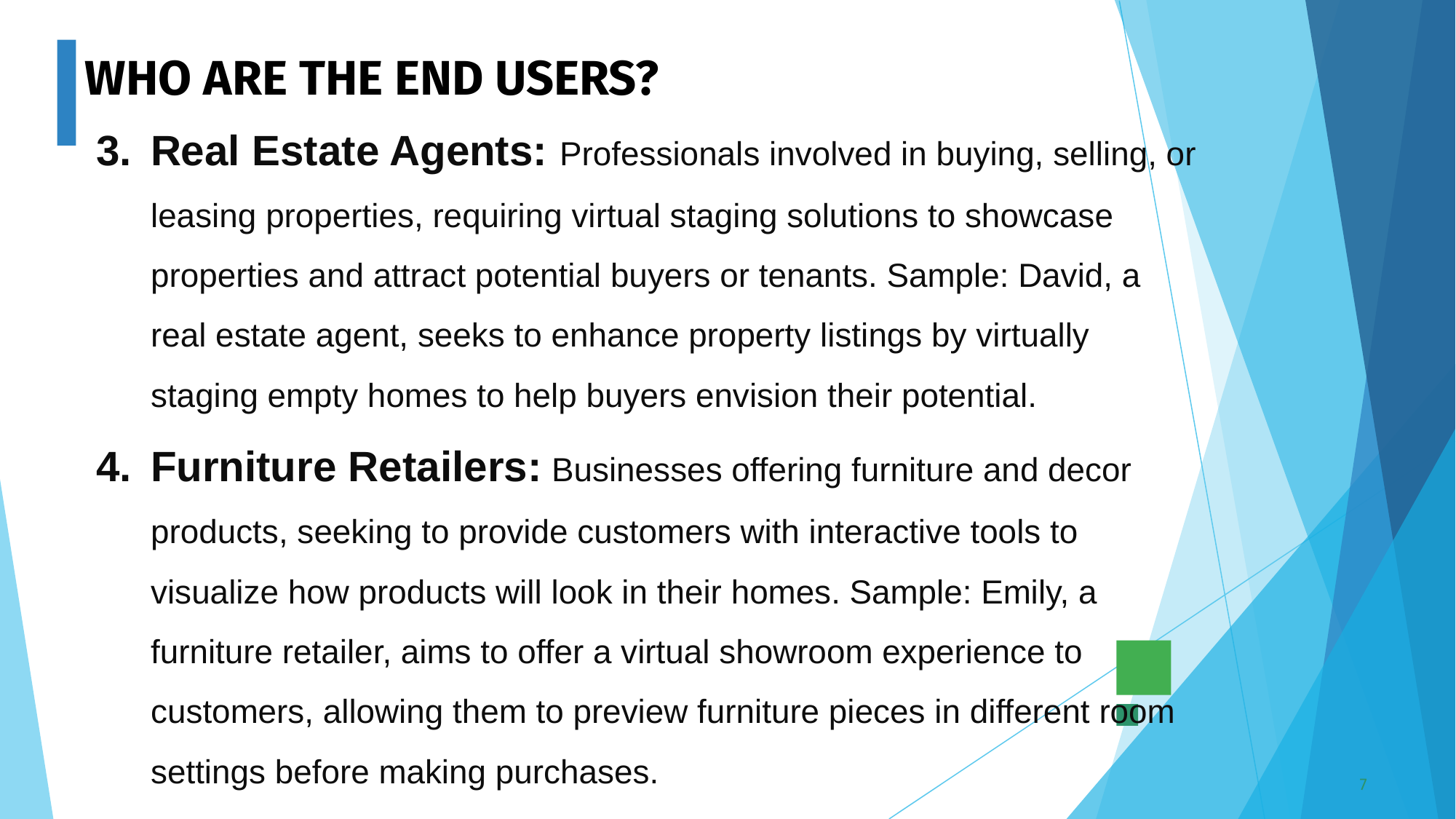

# WHO ARE THE END USERS?

Real Estate Agents: Professionals involved in buying, selling, or leasing properties, requiring virtual staging solutions to showcase properties and attract potential buyers or tenants. Sample: David, a real estate agent, seeks to enhance property listings by virtually staging empty homes to help buyers envision their potential.
Furniture Retailers: Businesses offering furniture and decor products, seeking to provide customers with interactive tools to visualize how products will look in their homes. Sample: Emily, a furniture retailer, aims to offer a virtual showroom experience to customers, allowing them to preview furniture pieces in different room settings before making purchases.

7